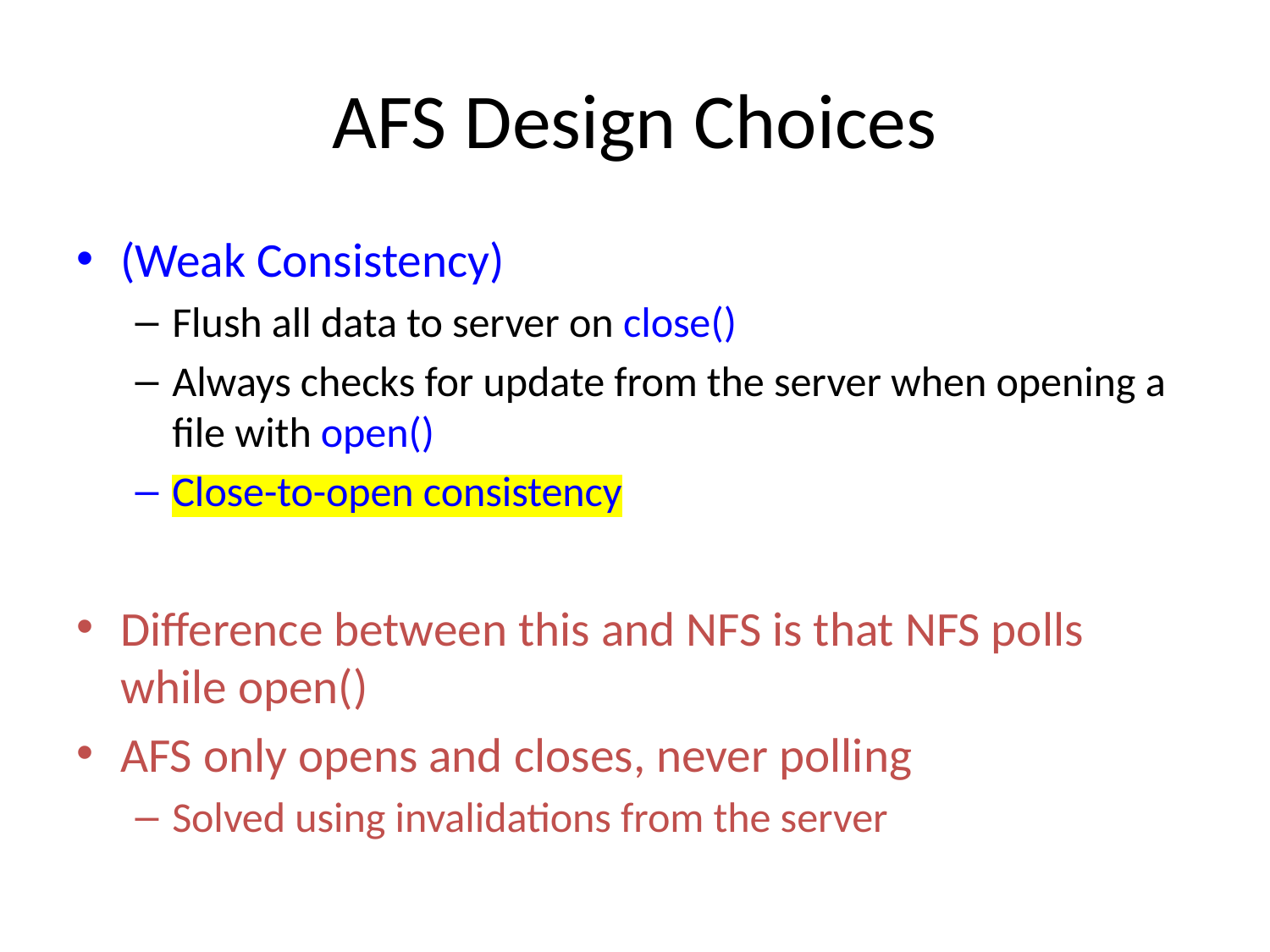

# AFS Design Choices
(Weak Consistency)
Flush all data to server on close()
Always checks for update from the server when opening a file with open()
Close-to-open consistency

Difference between this and NFS is that NFS polls while open()
AFS only opens and closes, never polling
Solved using invalidations from the server